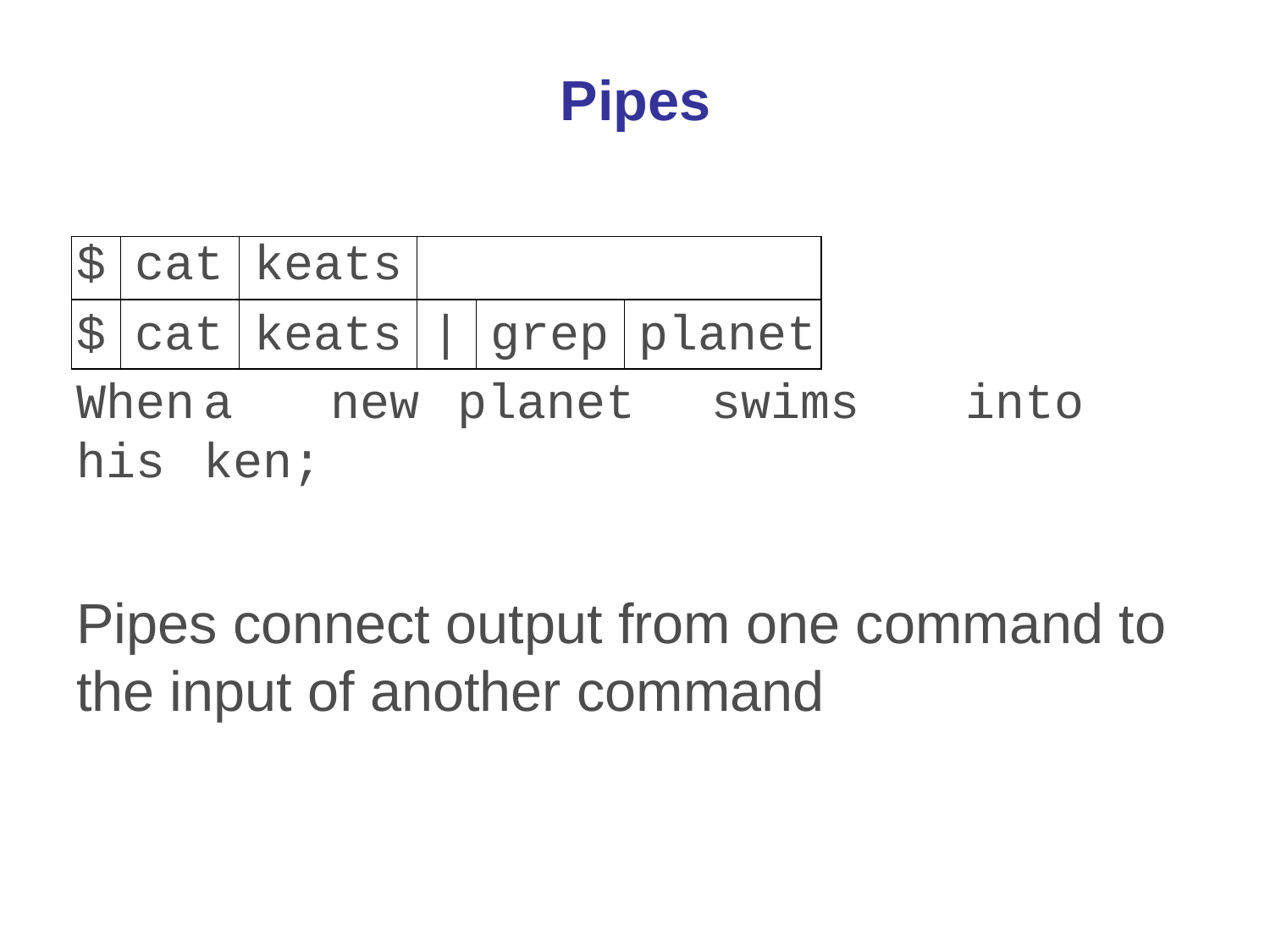

# Pipes
| $ | cat | keats |  |  |  |
| --- | --- | --- | --- | --- | --- |
| $ | cat | keats | | | grep | planet |
When	a	new	planet	swims	into	his	ken;

Pipes connect output from one command to the input of another command